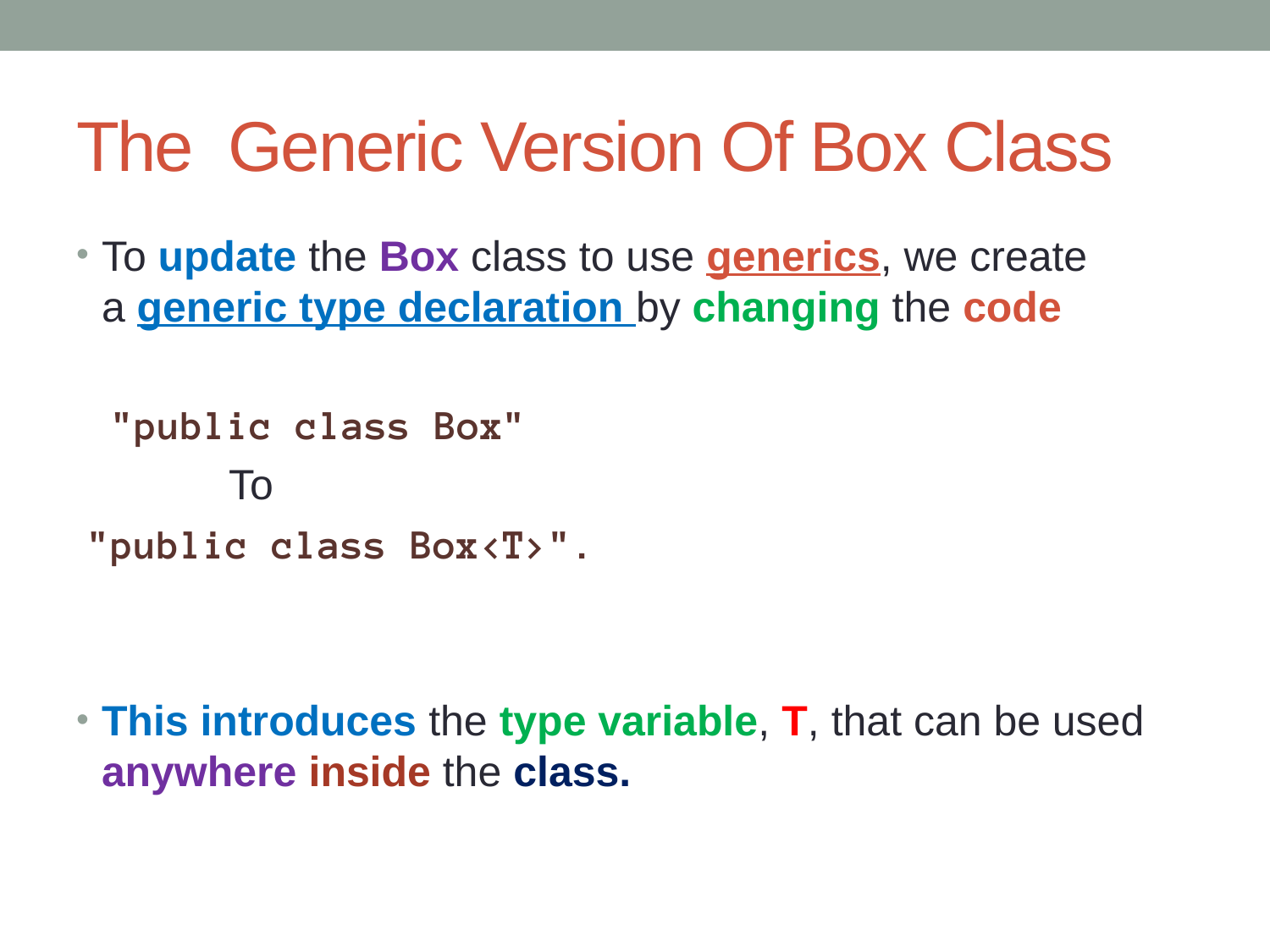

# The  Generic Version Of Box Class
To update the Box class to use generics, we create a generic type declaration by changing the code

   "public class Box"
		To
 "public class Box<T>".

This introduces the type variable, T, that can be used anywhere inside the class.